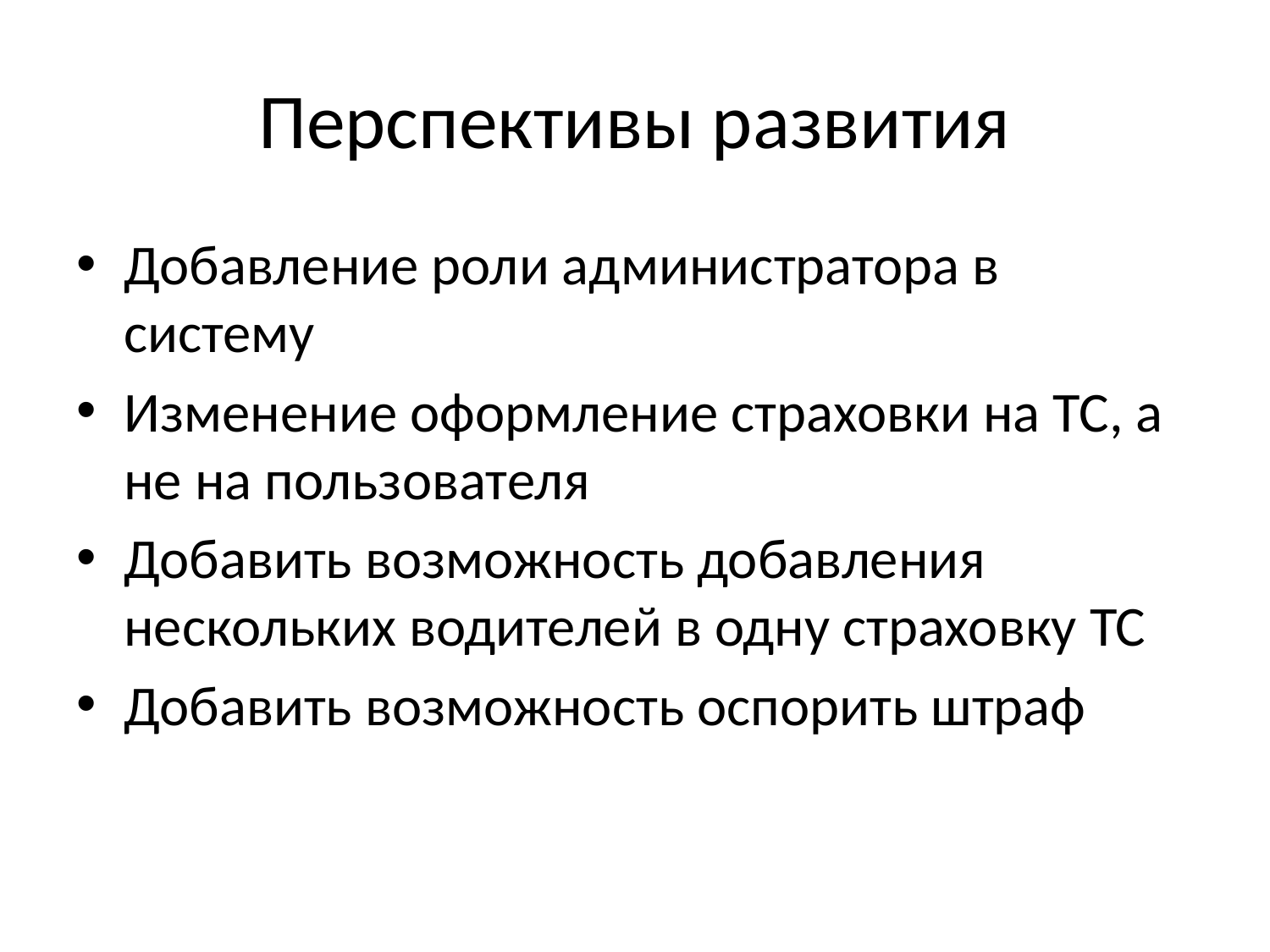

# Перспективы развития
Добавление роли администратора в систему
Изменение оформление страховки на ТС, а не на пользователя
Добавить возможность добавления нескольких водителей в одну страховку ТС
Добавить возможность оспорить штраф